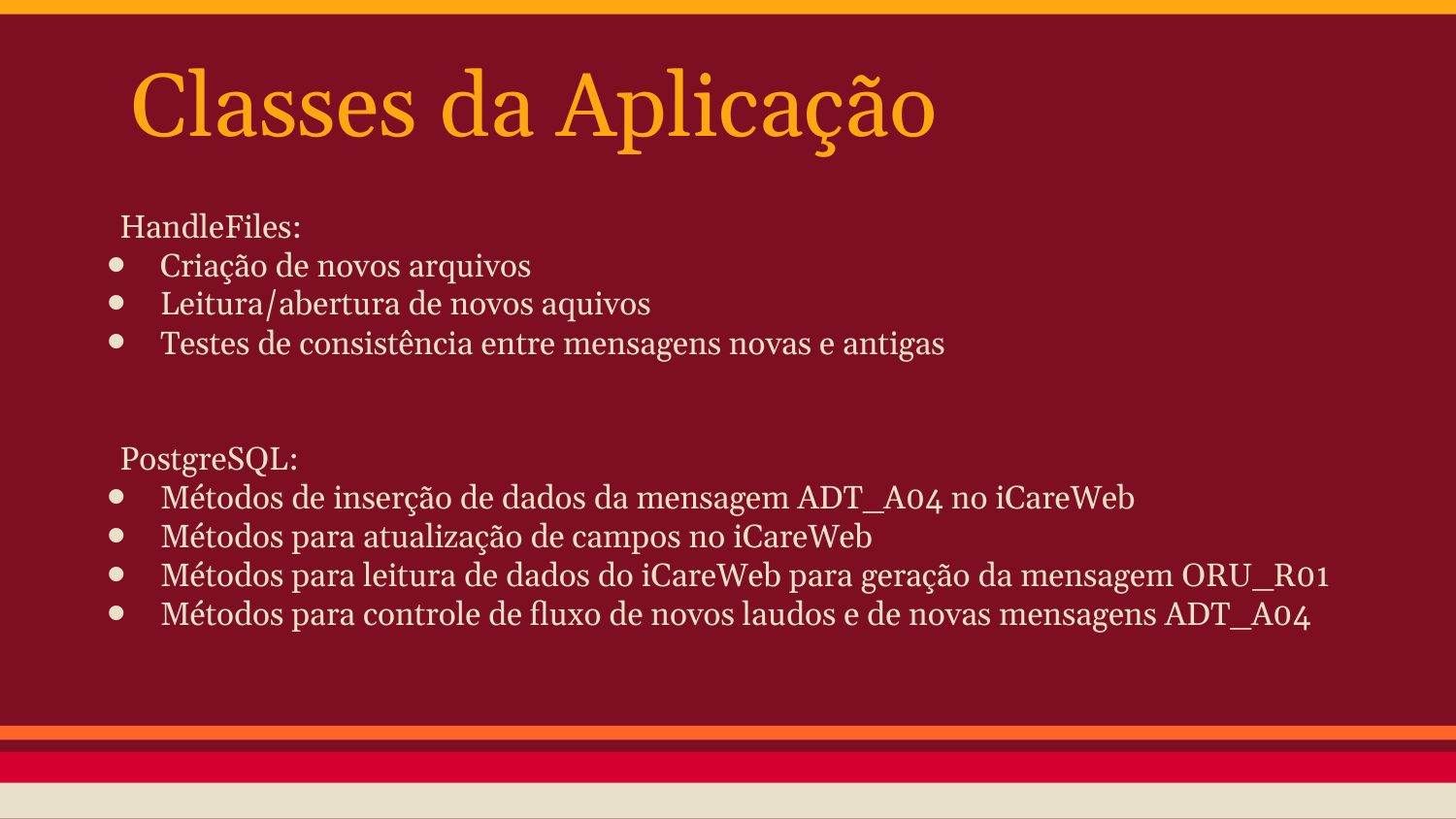

# Classes da Aplicação
HandleFiles:
Criação de novos arquivos
Leitura/abertura de novos aquivos
Testes de consistência entre mensagens novas e antigas

PostgreSQL:
Métodos de inserção de dados da mensagem ADT_A04 no iCareWeb
Métodos para atualização de campos no iCareWeb
Métodos para leitura de dados do iCareWeb para geração da mensagem ORU_R01
Métodos para controle de fluxo de novos laudos e de novas mensagens ADT_A04